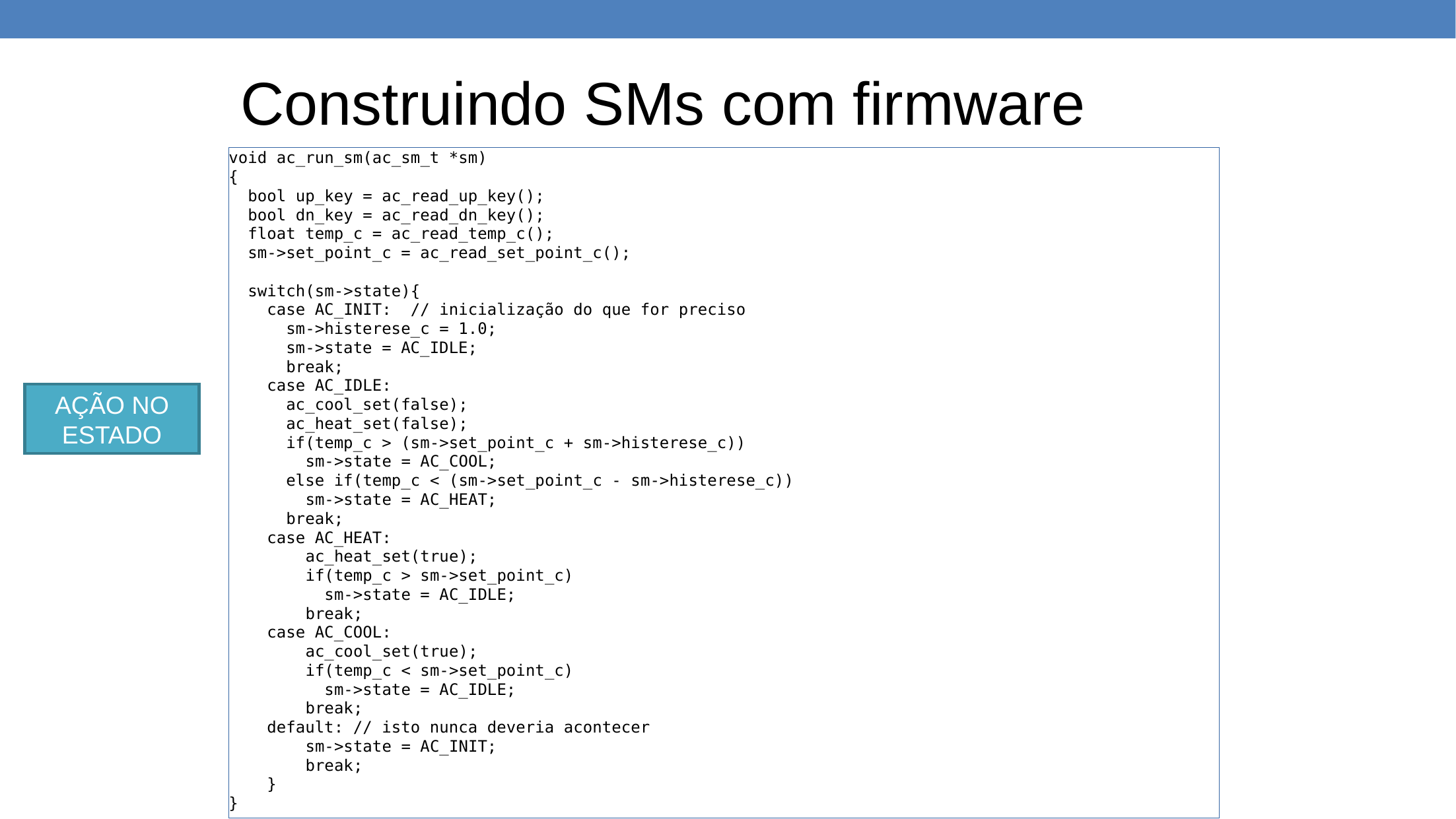

Construindo SMs com firmware
void ac_run_sm(ac_sm_t *sm)
{
  bool up_key = ac_read_up_key();
  bool dn_key = ac_read_dn_key();
  float temp_c = ac_read_temp_c();
  sm->set_point_c = ac_read_set_point_c();

  switch(sm->state){
    case AC_INIT:  // inicialização do que for preciso
      sm->histerese_c = 1.0;
      sm->state = AC_IDLE;
      break;
    case AC_IDLE:
      ac_cool_set(false);
      ac_heat_set(false);
      if(temp_c > (sm->set_point_c + sm->histerese_c))
        sm->state = AC_COOL;
      else if(temp_c < (sm->set_point_c - sm->histerese_c))
        sm->state = AC_HEAT;
      break;
    case AC_HEAT:
        ac_heat_set(true);
        if(temp_c > sm->set_point_c)
          sm->state = AC_IDLE;
        break;
    case AC_COOL:
        ac_cool_set(true);
        if(temp_c < sm->set_point_c)
          sm->state = AC_IDLE;
        break;
    default: // isto nunca deveria acontecer
        sm->state = AC_INIT;
        break;
    }
}

AÇÃO NO ESTADO